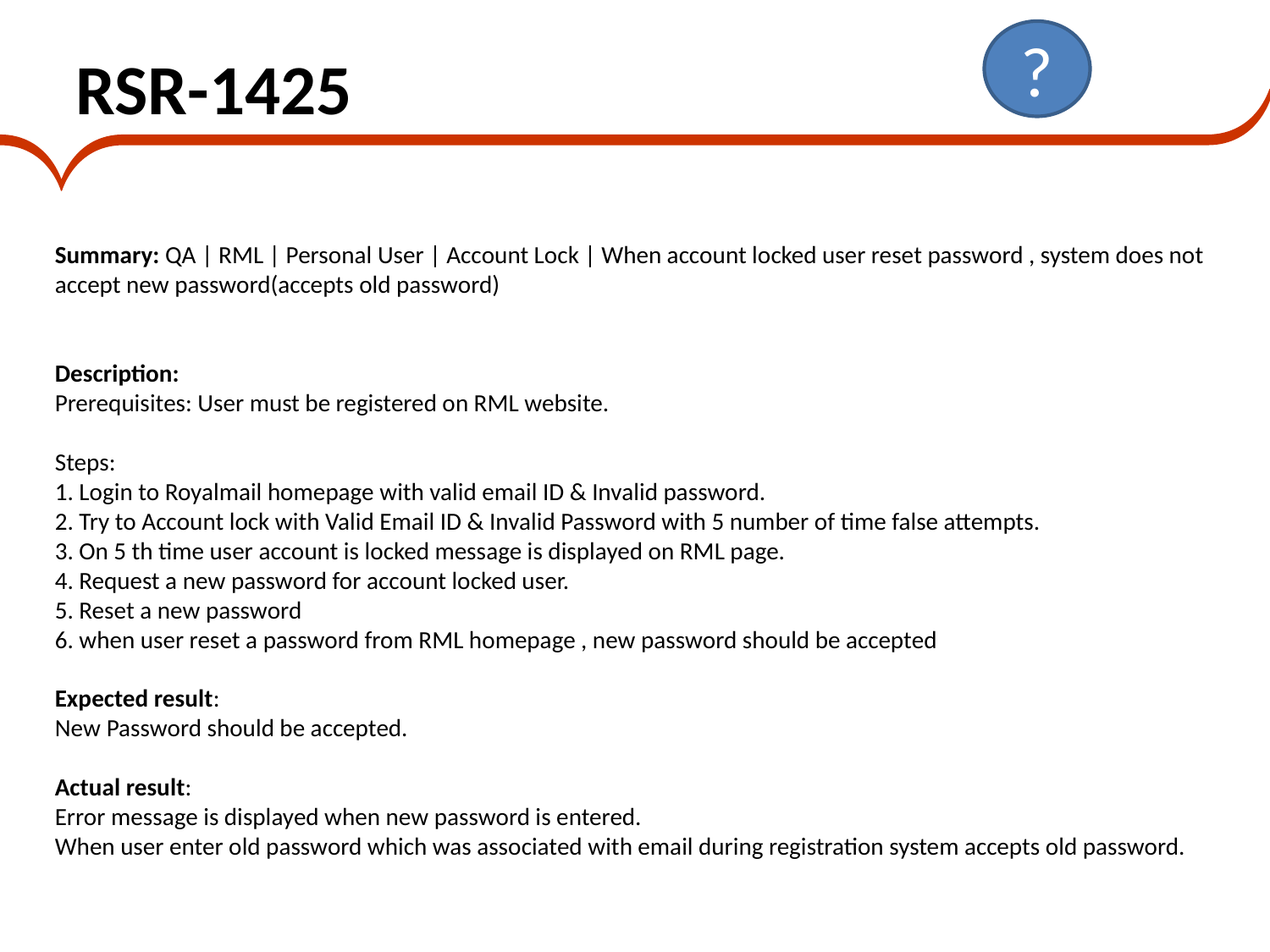

?
RSR-1425

Summary: QA | RML | Personal User | Account Lock | When account locked user reset password , system does not accept new password(accepts old password)

Description:
Prerequisites: User must be registered on RML website.

Steps:
1. Login to Royalmail homepage with valid email ID & Invalid password.
2. Try to Account lock with Valid Email ID & Invalid Password with 5 number of time false attempts.
3. On 5 th time user account is locked message is displayed on RML page.
4. Request a new password for account locked user.
5. Reset a new password
6. when user reset a password from RML homepage , new password should be accepted

Expected result:
New Password should be accepted.

Actual result:
Error message is displayed when new password is entered.
When user enter old password which was associated with email during registration system accepts old password.